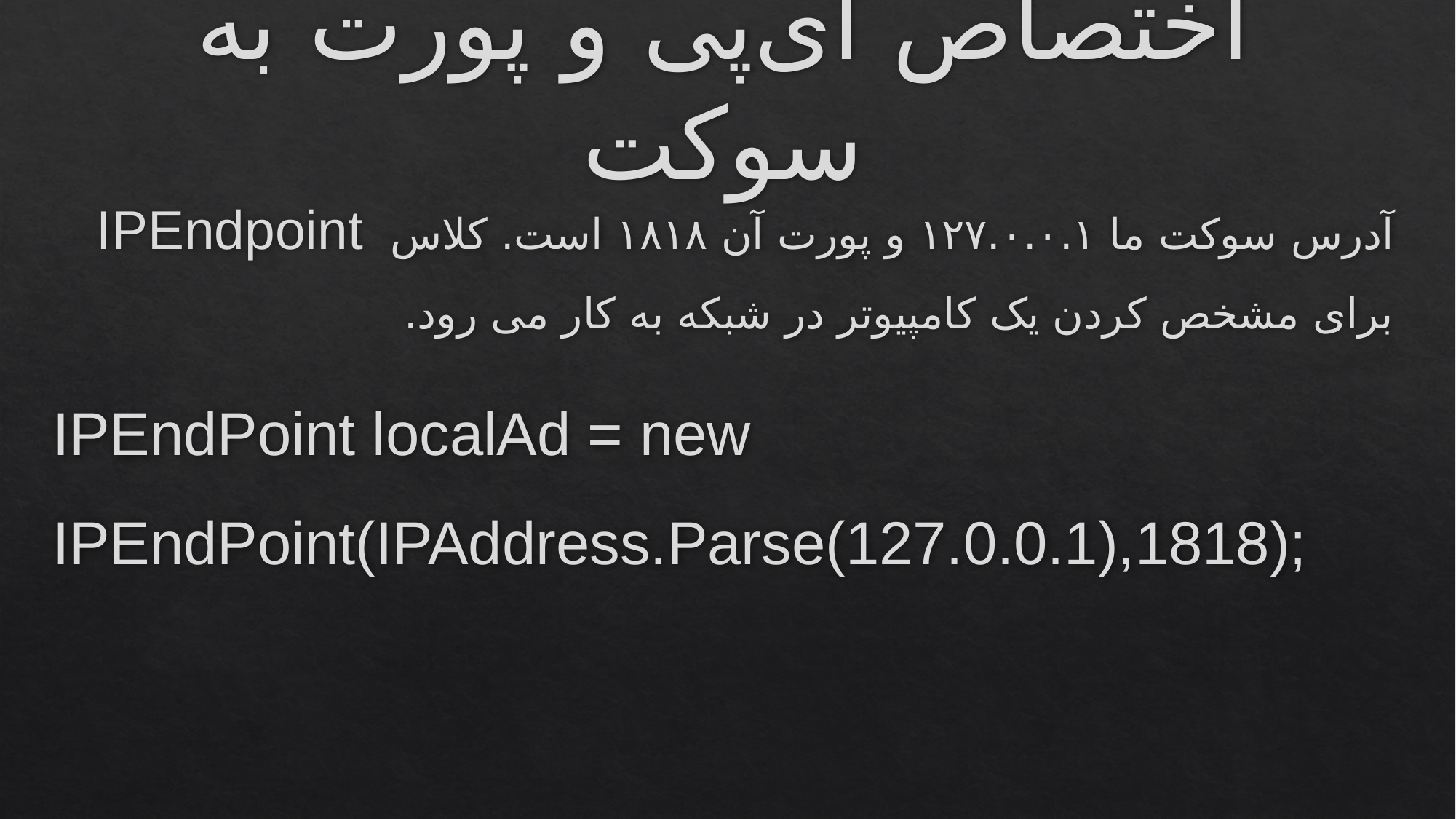

# اختصاص آی‌پی و پورت به سوکت
آدرس سوکت ما ۱۲۷.۰.۰.۱ و پورت آن ۱۸۱۸ است. کلاس  IPEndpoint برای مشخص کردن یک کامپیوتر در شبکه به کار می رود.
IPEndPoint localAd = new IPEndPoint(IPAddress.Parse(127.0.0.1),1818);